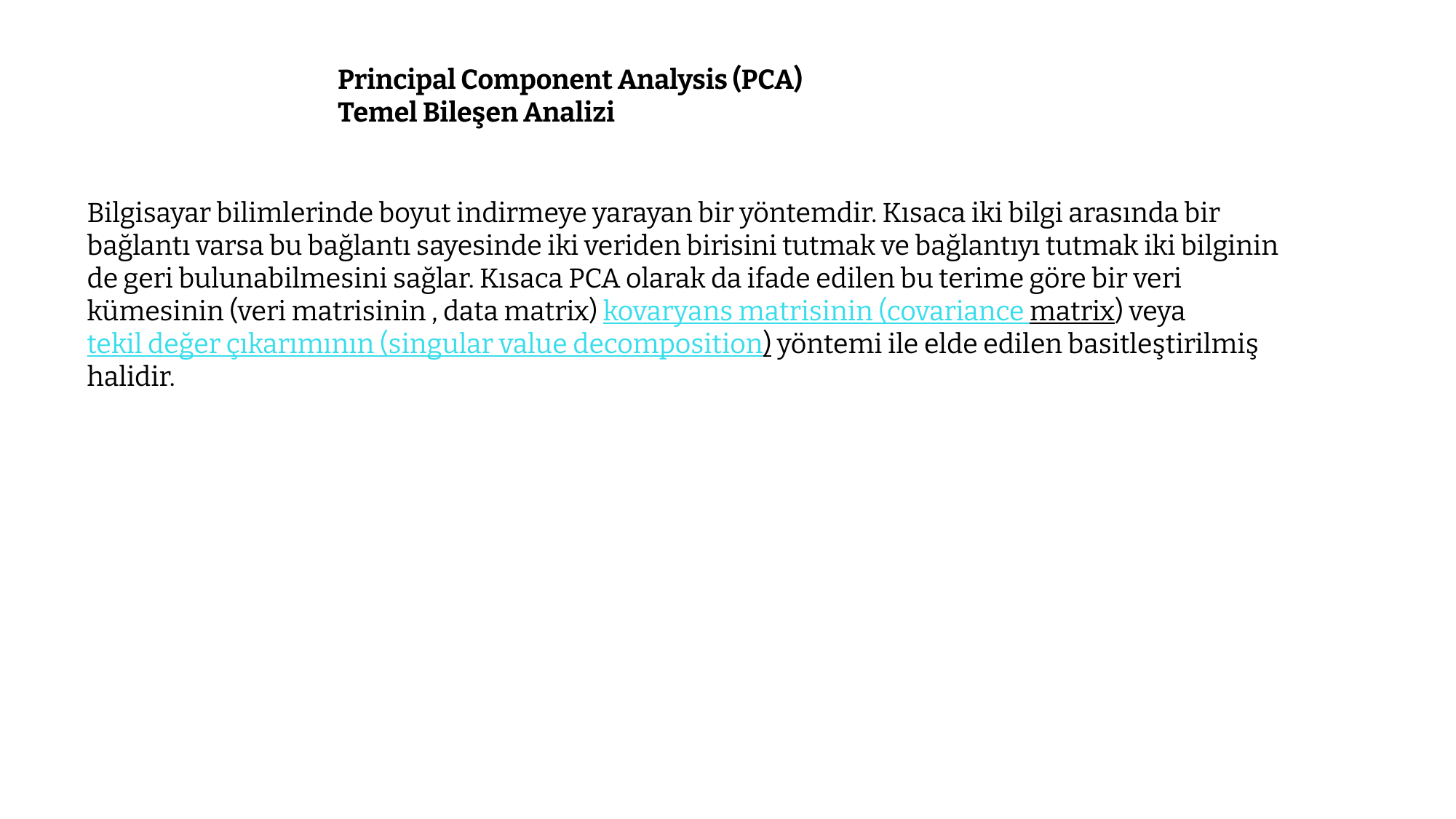

Principal Component Analysis (PCA)
Temel Bileşen Analizi
Bilgisayar bilimlerinde boyut indirmeye yarayan bir yöntemdir. Kısaca iki bilgi arasında bir bağlantı varsa bu bağlantı sayesinde iki veriden birisini tutmak ve bağlantıyı tutmak iki bilginin de geri bulunabilmesini sağlar. Kısaca PCA olarak da ifade edilen bu terime göre bir veri kümesinin (veri matrisinin , data matrix) kovaryans matrisinin (covariance matrix) veya tekil değer çıkarımının (singular value decomposition) yöntemi ile elde edilen basitleştirilmiş halidir.